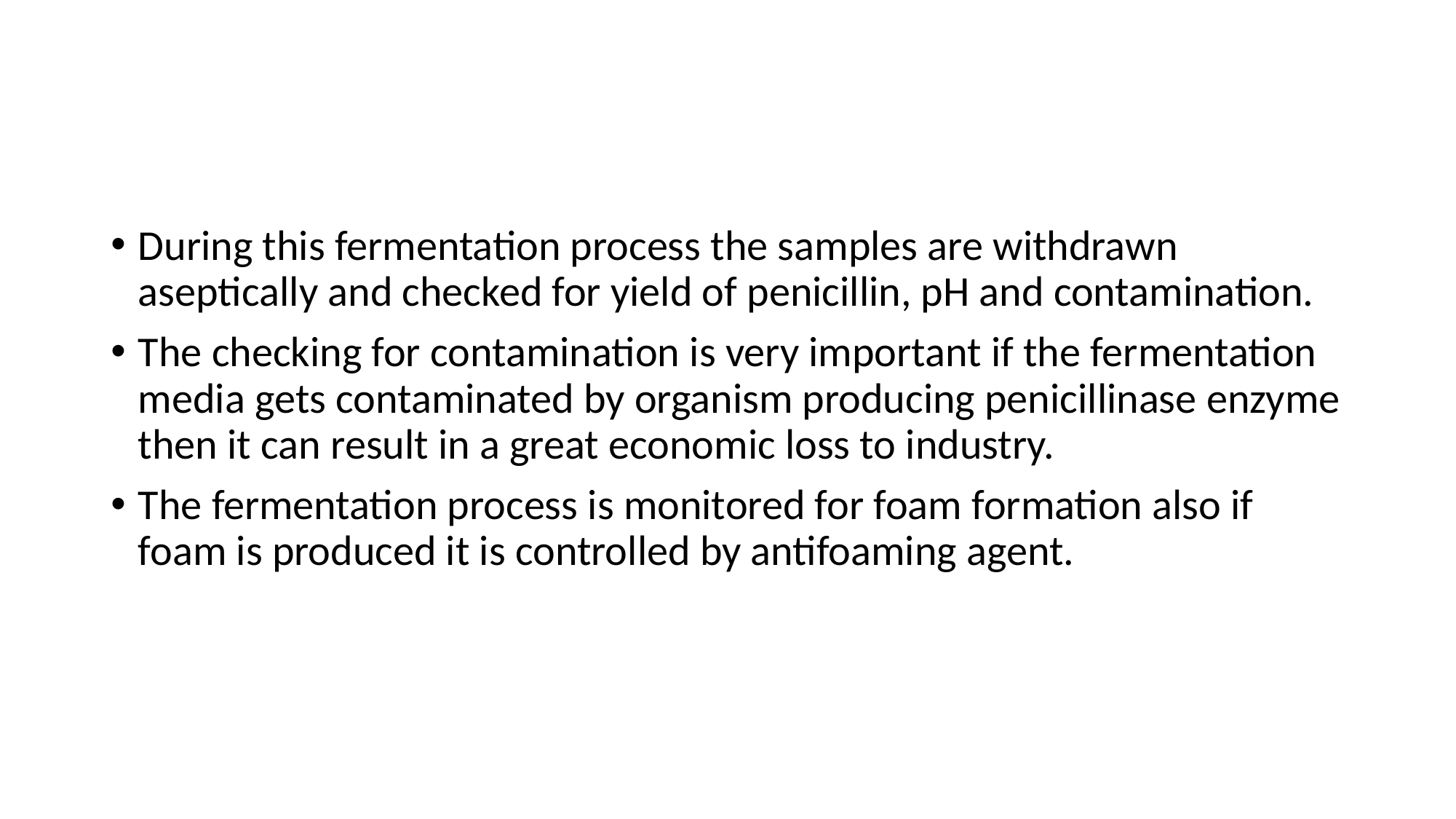

#
During this fermentation process the samples are withdrawn aseptically and checked for yield of penicillin, pH and contamination.
The checking for contamination is very important if the fermentation media gets contaminated by organism producing penicillinase enzyme then it can result in a great economic loss to industry.
The fermentation process is monitored for foam formation also if foam is produced it is controlled by antifoaming agent.